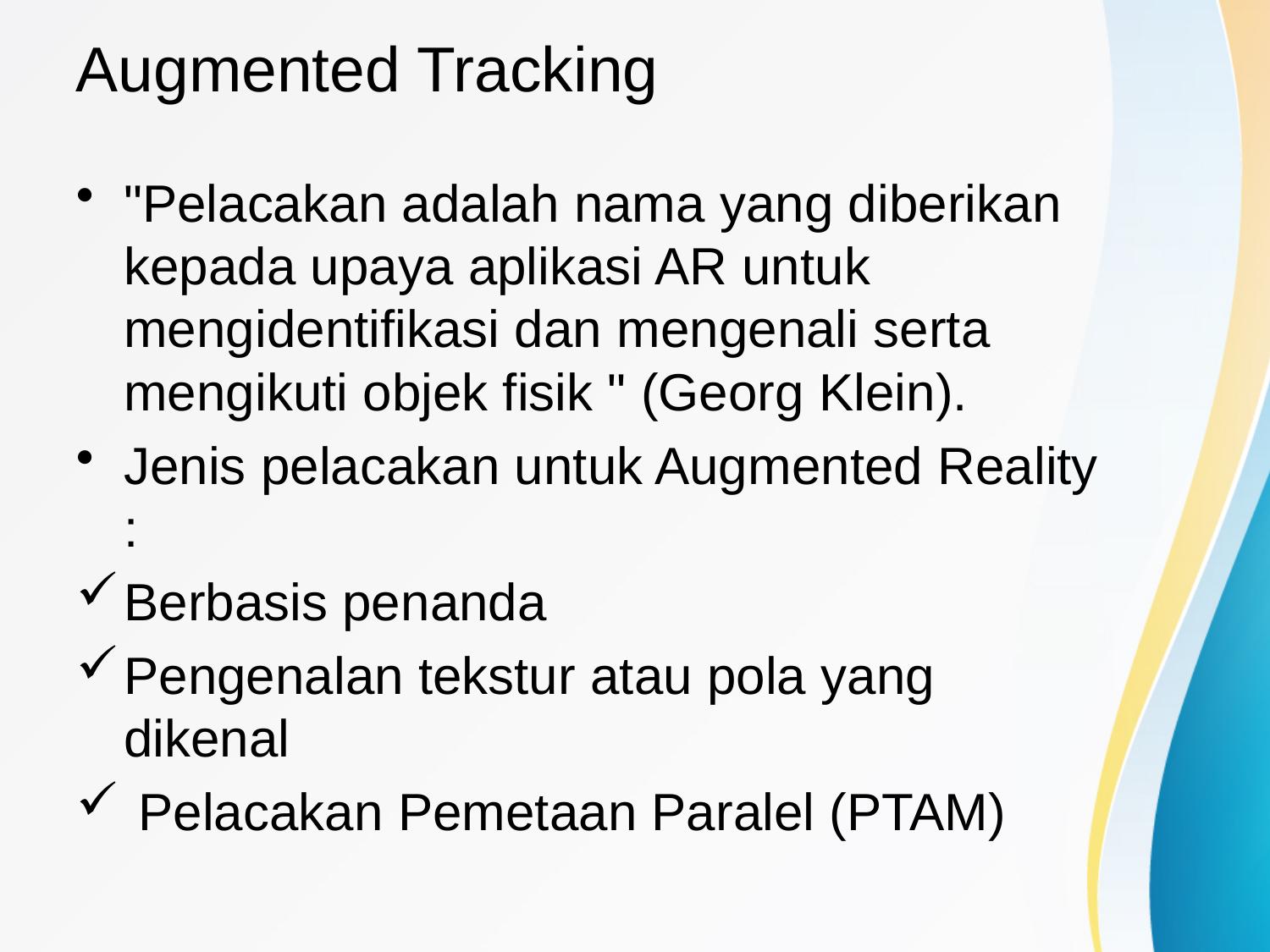

# Augmented Tracking
"Pelacakan adalah nama yang diberikan kepada upaya aplikasi AR untuk mengidentifikasi dan mengenali serta  mengikuti objek fisik " (Georg Klein).
Jenis pelacakan untuk Augmented Reality :
Berbasis penanda
Pengenalan tekstur atau pola yang dikenal
 Pelacakan Pemetaan Paralel (PTAM)